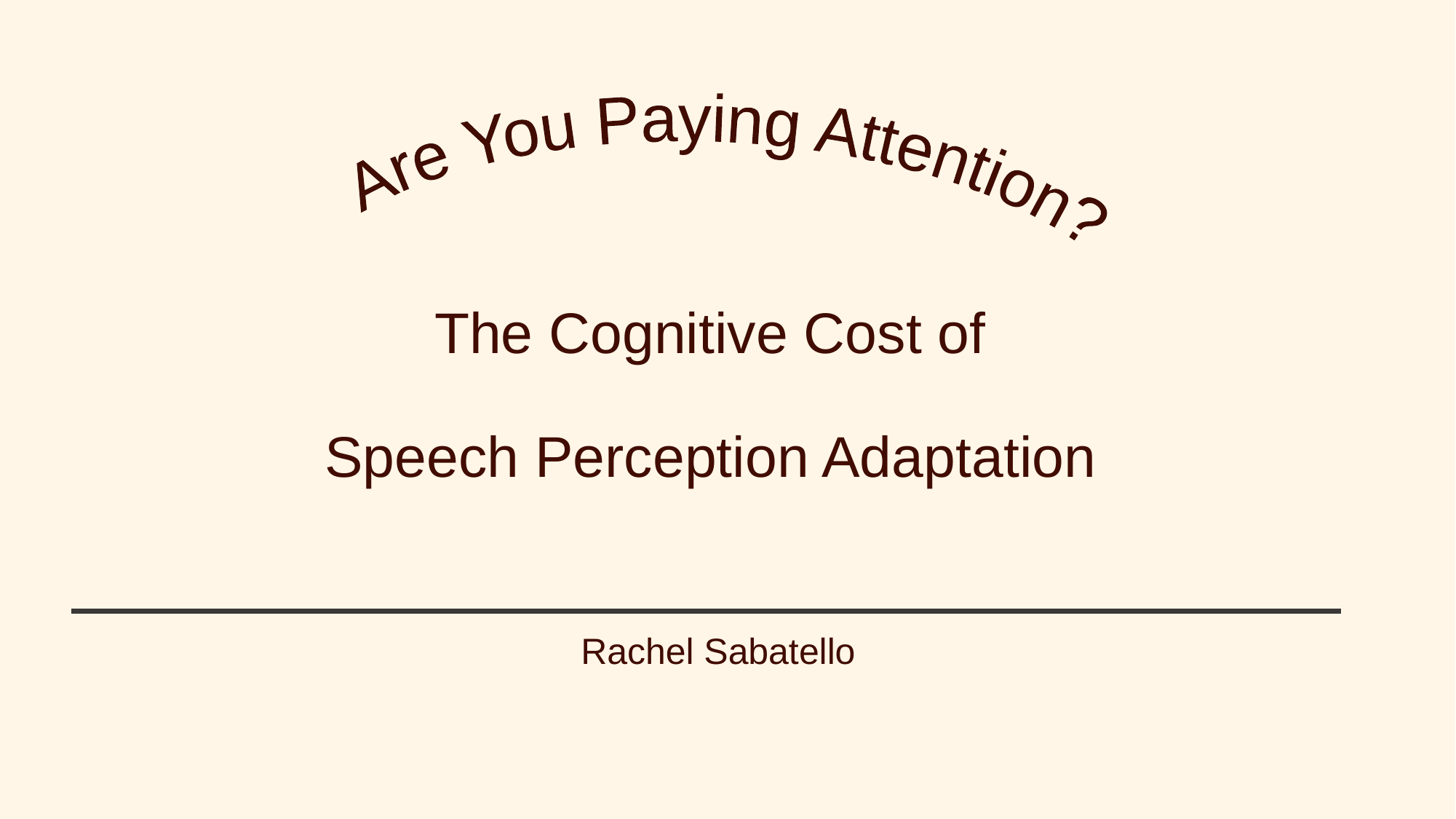

Are You Paying Attention?
The Cognitive Cost of
Speech Perception Adaptation
Rachel Sabatello